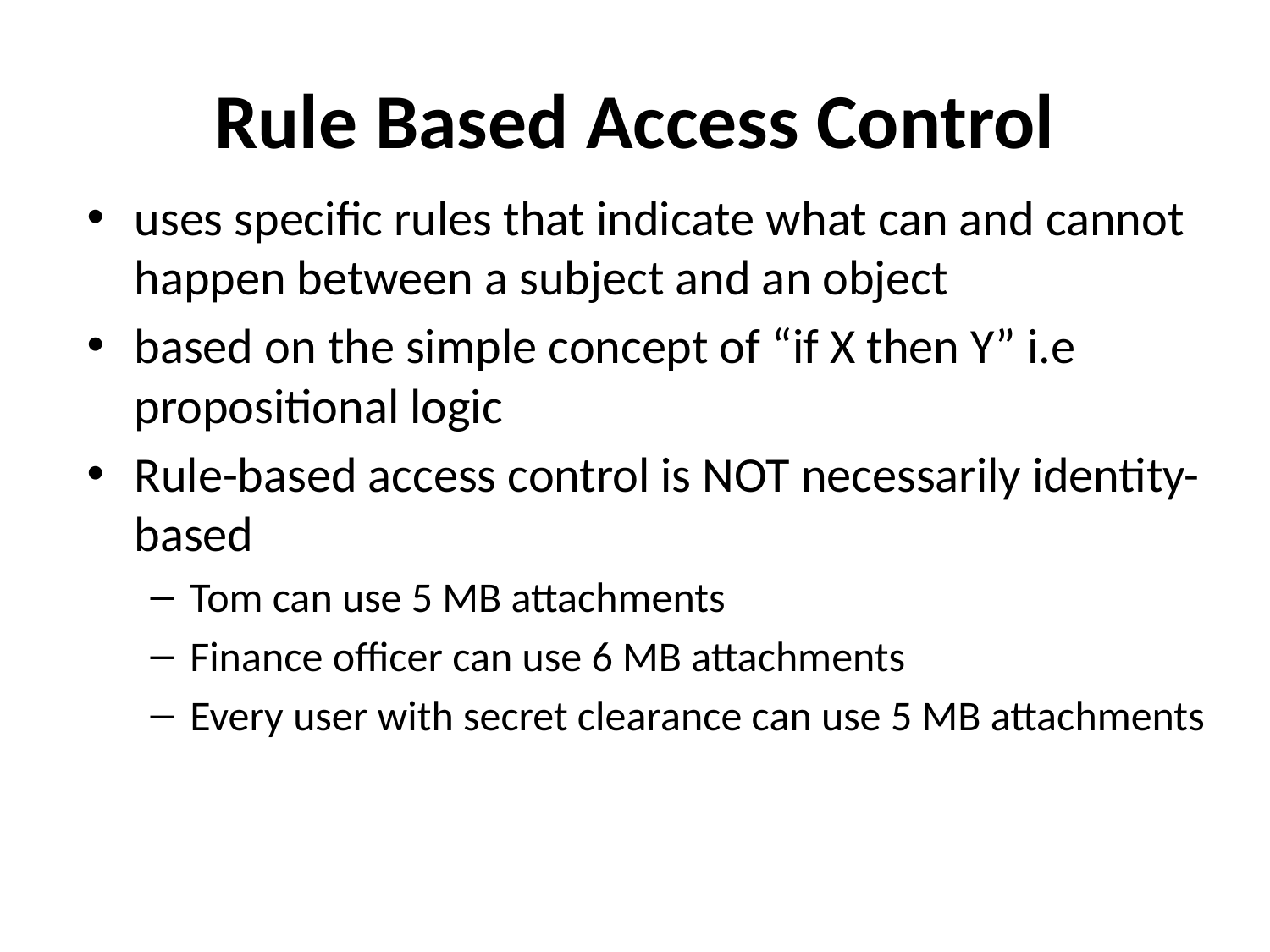

# Rule Based Access Control
uses specific rules that indicate what can and cannot happen between a subject and an object
based on the simple concept of “if X then Y” i.e propositional logic
Rule-based access control is NOT necessarily identity-based
Tom can use 5 MB attachments
Finance officer can use 6 MB attachments
Every user with secret clearance can use 5 MB attachments